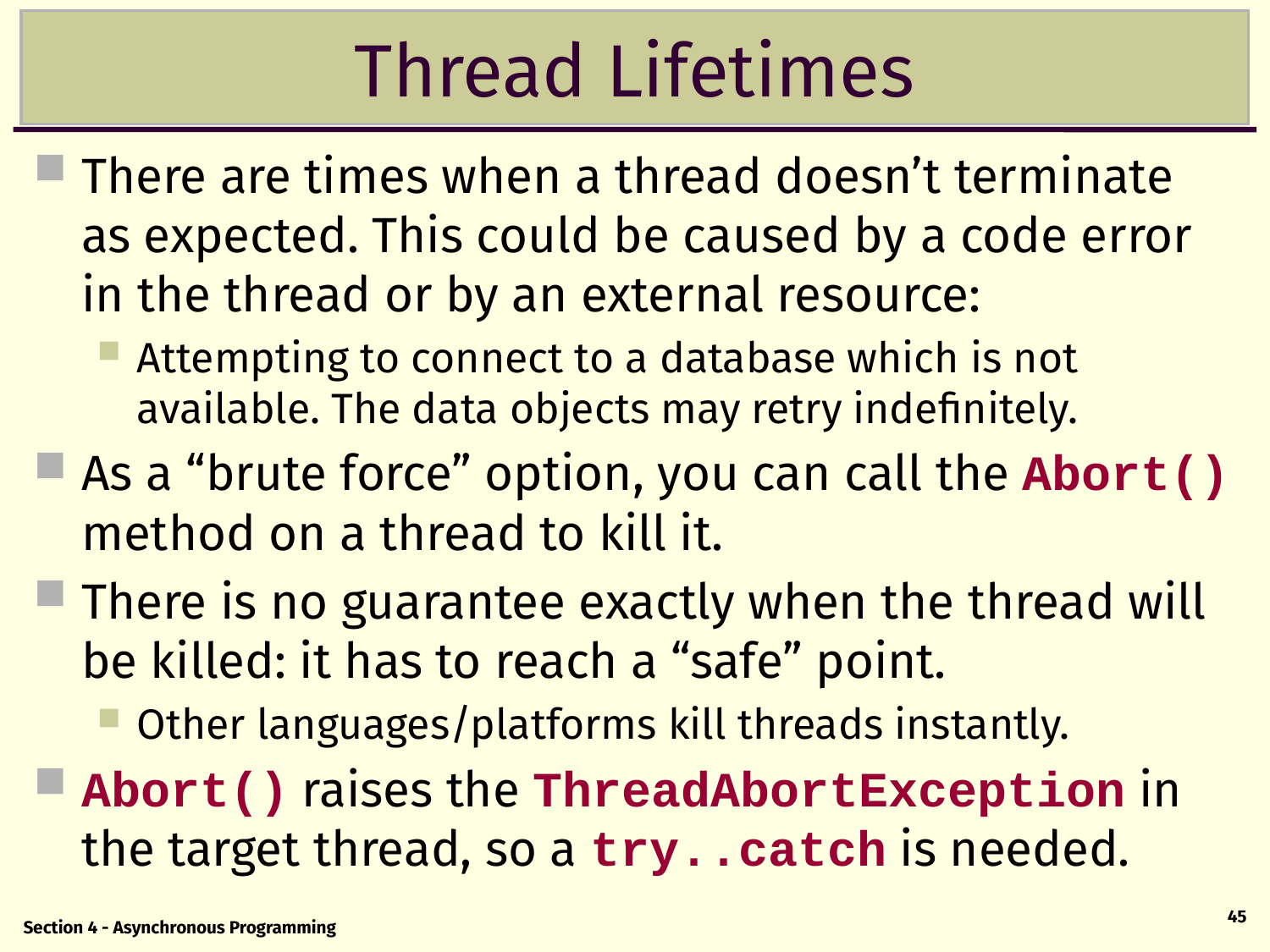

# Thread Lifetimes
There are times when a thread doesn’t terminate as expected. This could be caused by a code error in the thread or by an external resource:
Attempting to connect to a database which is not available. The data objects may retry indefinitely.
As a “brute force” option, you can call the Abort() method on a thread to kill it.
There is no guarantee exactly when the thread will be killed: it has to reach a “safe” point.
Other languages/platforms kill threads instantly.
Abort() raises the ThreadAbortException in the target thread, so a try..catch is needed.
45
Section 4 - Asynchronous Programming